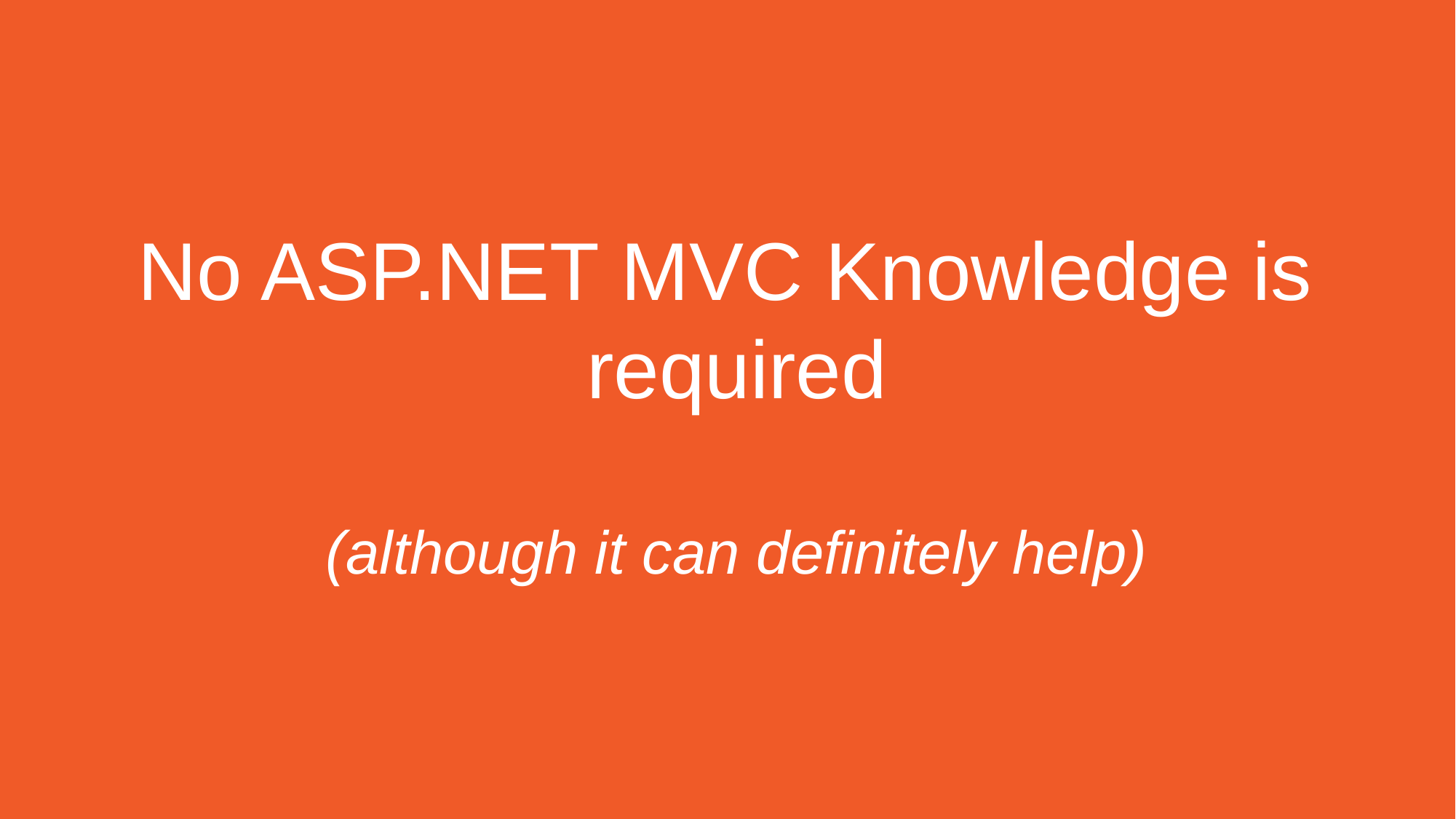

No ASP.NET MVC Knowledge is
required
(although it can definitely help)